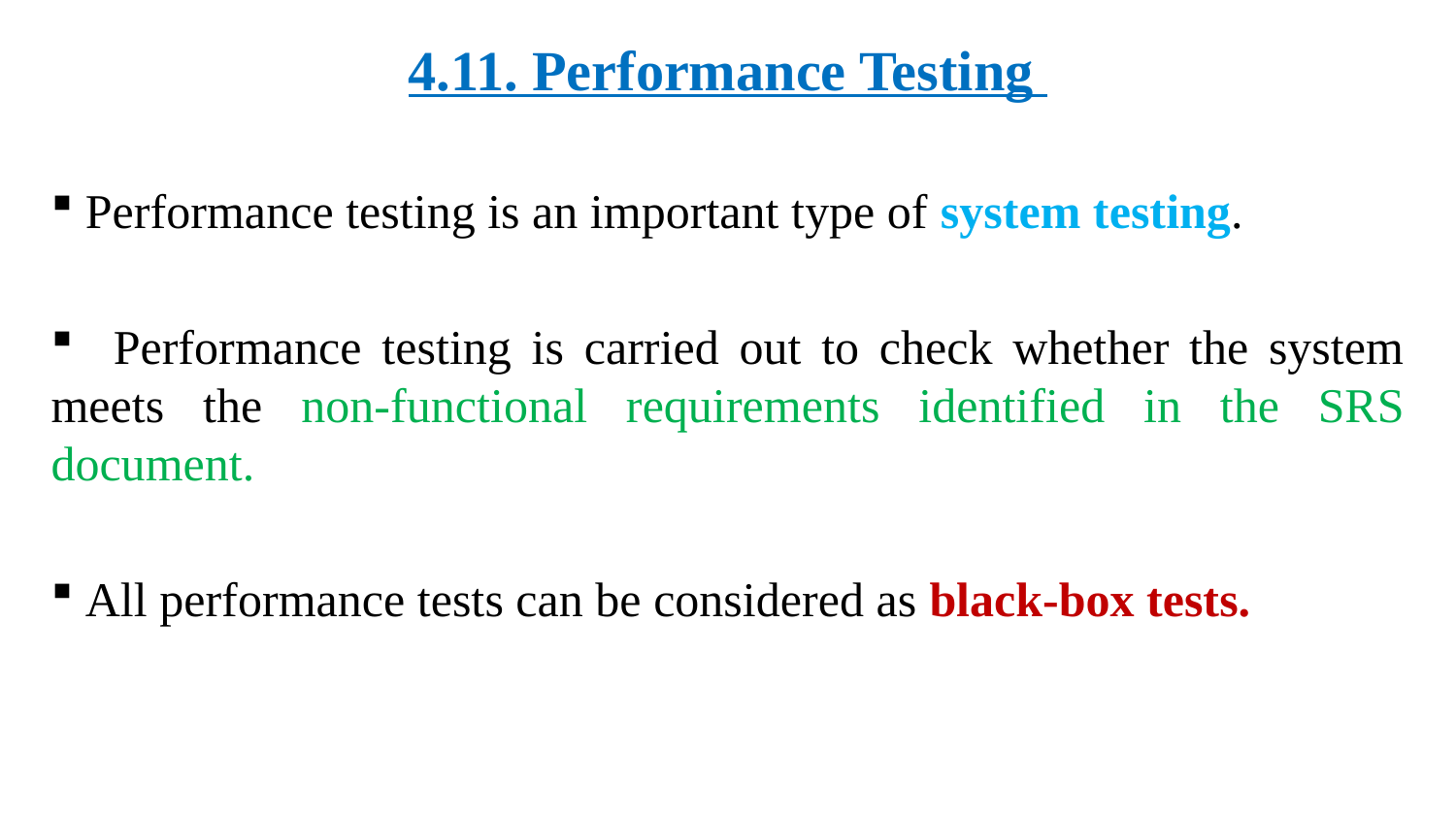

4.11. Performance Testing
 Performance testing is an important type of system testing.

  Performance testing is carried out to check whether the system meets the non-functional requirements identified in the SRS document.

 All performance tests can be considered as black-box tests.